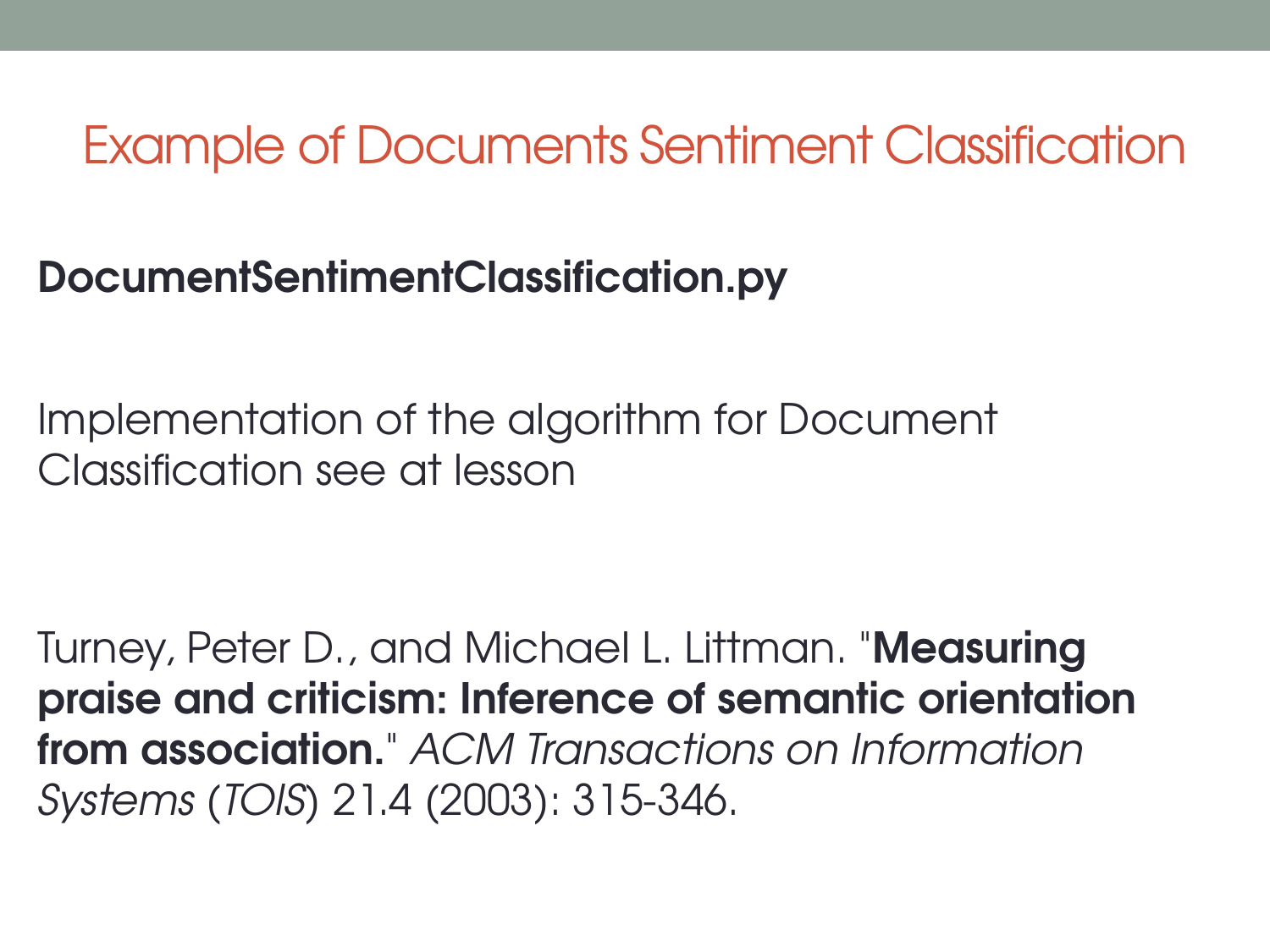

# Example of Documents Sentiment Classification

DocumentSentimentClassification.py

Implementation of the algorithm for Document Classification see at lesson

Turney, Peter D., and Michael L. Littman. "Measuring praise and criticism: Inference of semantic orientation from association." ACM Transactions on Information Systems (TOIS) 21.4 (2003): 315-346.